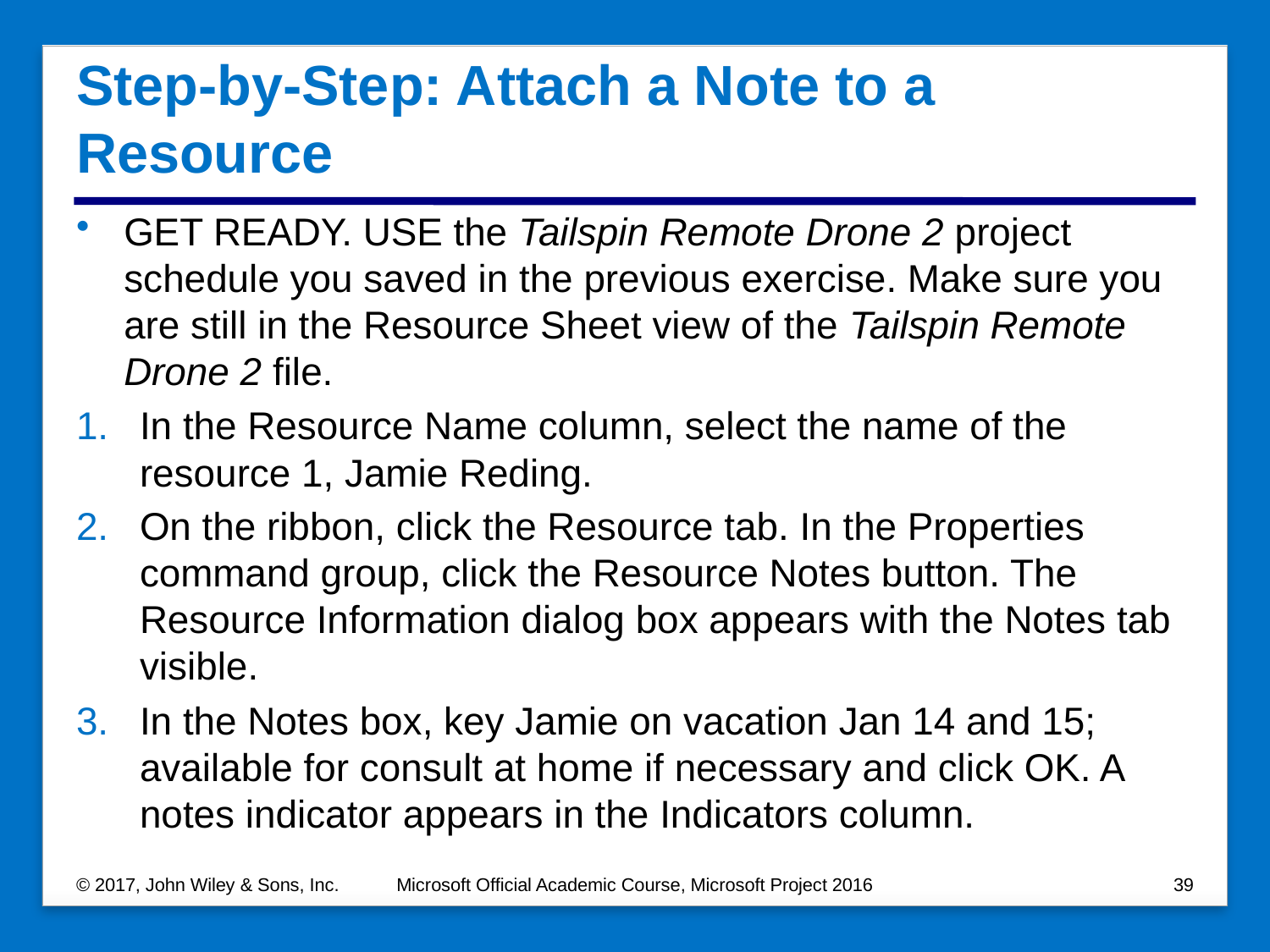

# Step-by-Step: Attach a Note to a Resource
GET READY. USE the Tailspin Remote Drone 2 project schedule you saved in the previous exercise. Make sure you are still in the Resource Sheet view of the Tailspin Remote Drone 2 file.
In the Resource Name column, select the name of the resource 1, Jamie Reding.
On the ribbon, click the Resource tab. In the Properties command group, click the Resource Notes button. The Resource Information dialog box appears with the Notes tab visible.
In the Notes box, key Jamie on vacation Jan 14 and 15; available for consult at home if necessary and click OK. A notes indicator appears in the Indicators column.
© 2017, John Wiley & Sons, Inc.
Microsoft Official Academic Course, Microsoft Project 2016
39